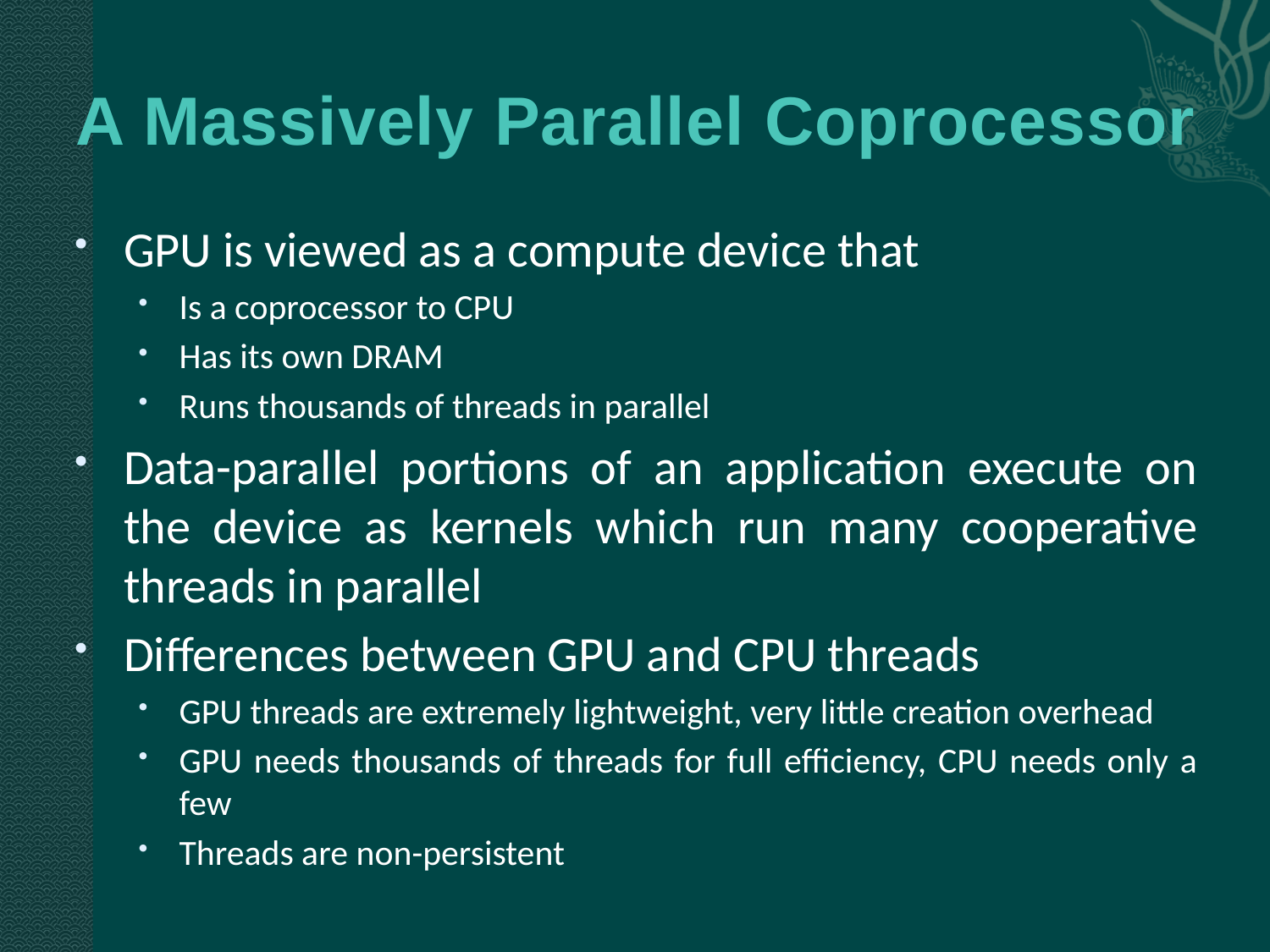

# A Massively Parallel Coprocessor
GPU is viewed as a compute device that
Is a coprocessor to CPU
Has its own DRAM
Runs thousands of threads in parallel
Data-parallel portions of an application execute on the device as kernels which run many cooperative threads in parallel
Differences between GPU and CPU threads
GPU threads are extremely lightweight, very little creation overhead
GPU needs thousands of threads for full efficiency, CPU needs only a few
Threads are non-persistent